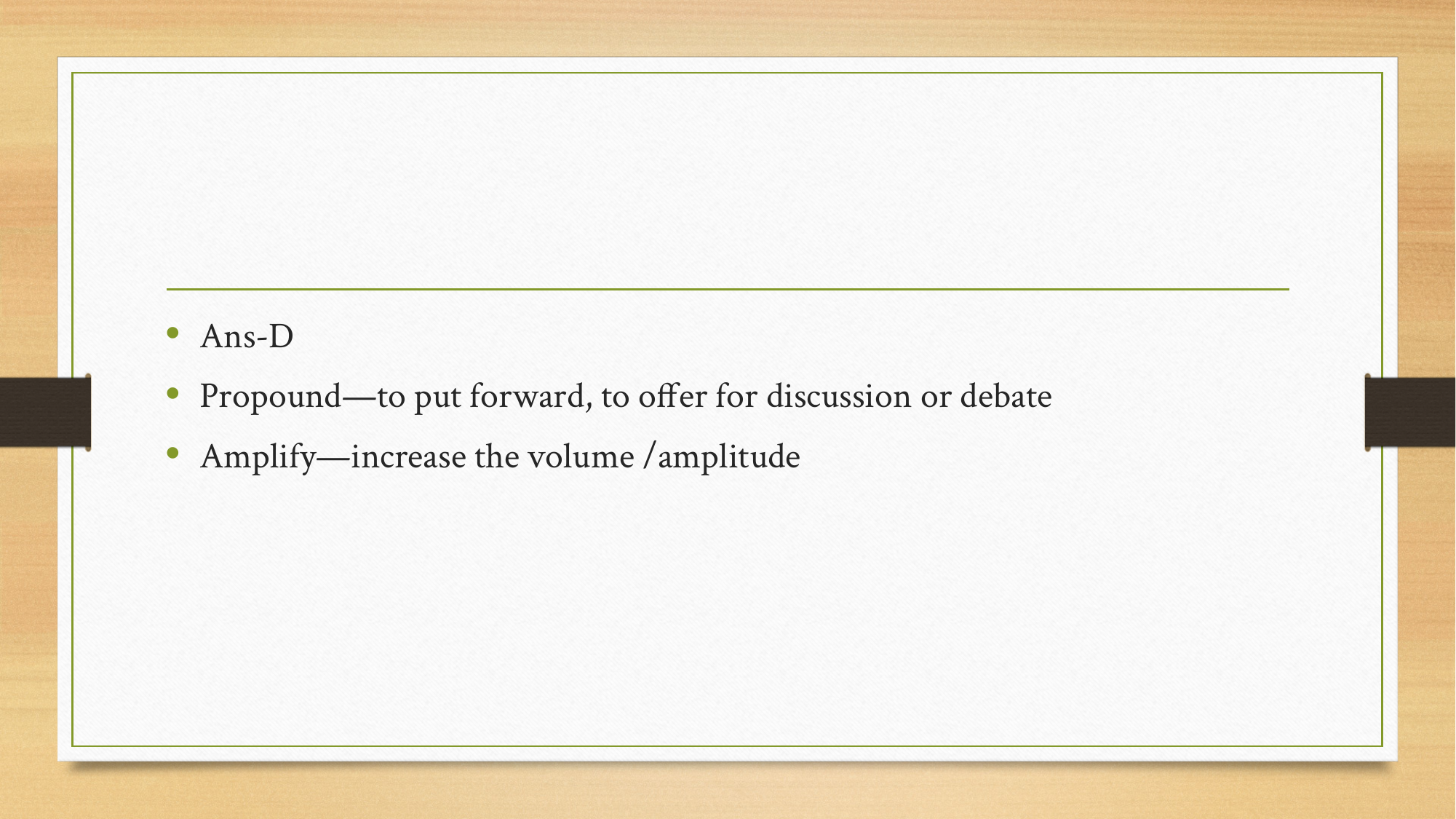

#
Ans-D
Propound—to put forward, to offer for discussion or debate
Amplify—increase the volume /amplitude